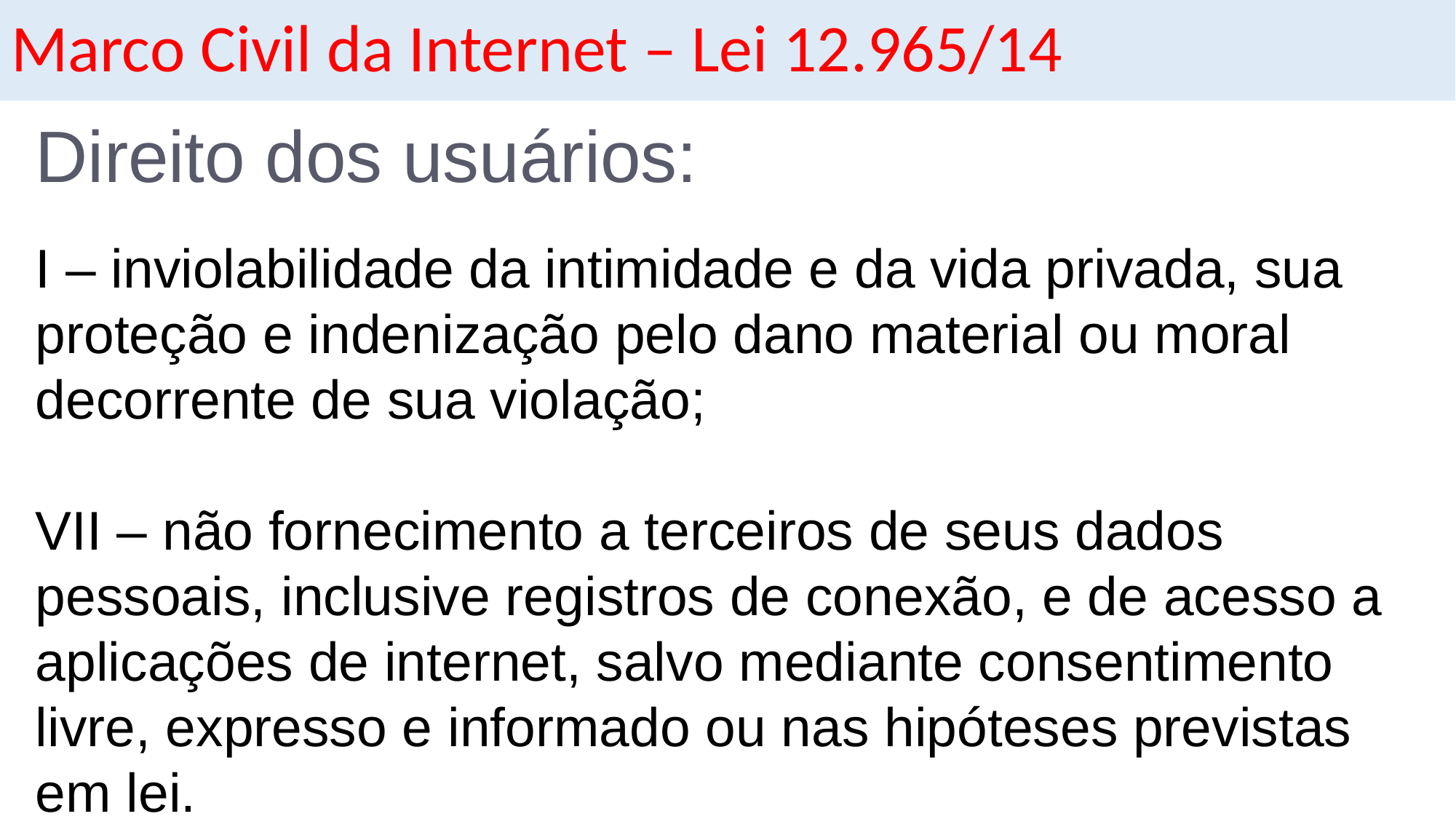

# Marco Civil da Internet – Lei 12.965/14
Direito dos usuários:

I – inviolabilidade da intimidade e da vida privada, sua proteção e indenização pelo dano material ou moral decorrente de sua violação;
VII – não fornecimento a terceiros de seus dados pessoais, inclusive registros de conexão, e de acesso a aplicações de internet, salvo mediante consentimento livre, expresso e informado ou nas hipóteses previstas em lei.